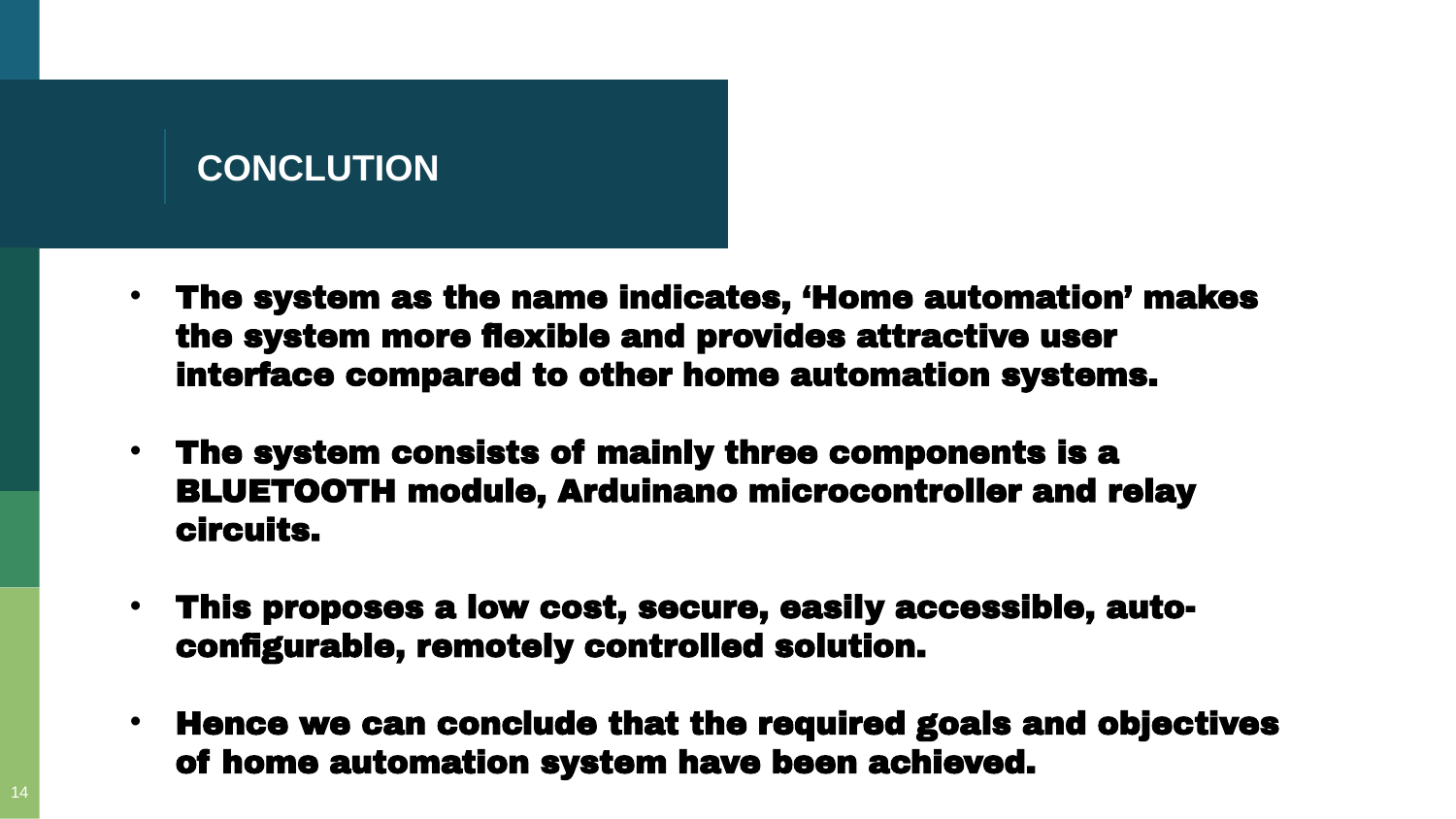

# CONCLUTION
The system as the name indicates, ‘Home automation’ makes the system more flexible and provides attractive user interface compared to other home automation systems.

The system consists of mainly three components is a BLUETOOTH module, Arduinano microcontroller and relay circuits.

This proposes a low cost, secure, easily accessible, auto-configurable, remotely controlled solution.

Hence we can conclude that the required goals and objectives of home automation system have been achieved.
14